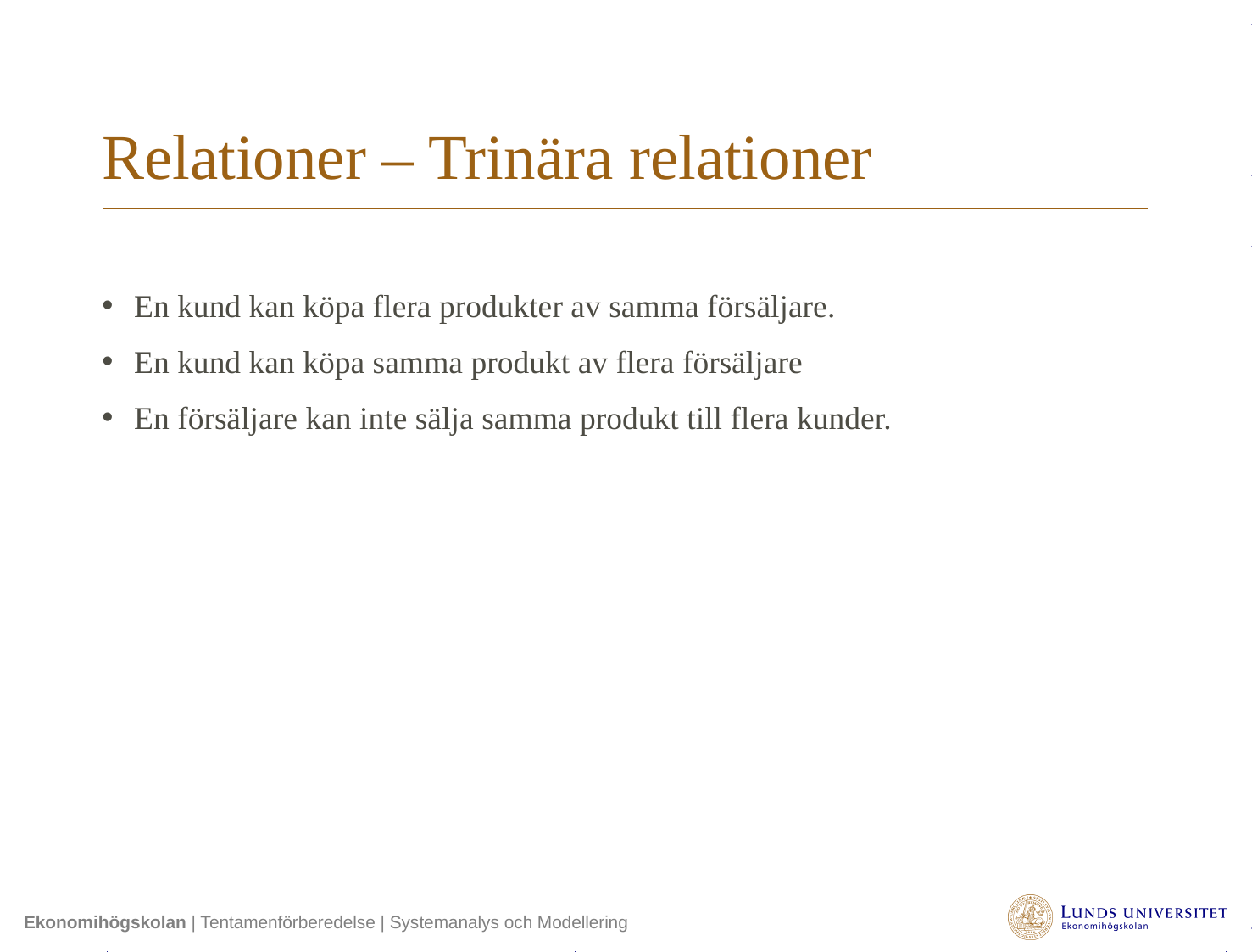

# Relationer – Trinära relationer
En kund kan köpa flera produkter av samma försäljare.
En kund kan köpa samma produkt av flera försäljare
En försäljare kan inte sälja samma produkt till flera kunder.